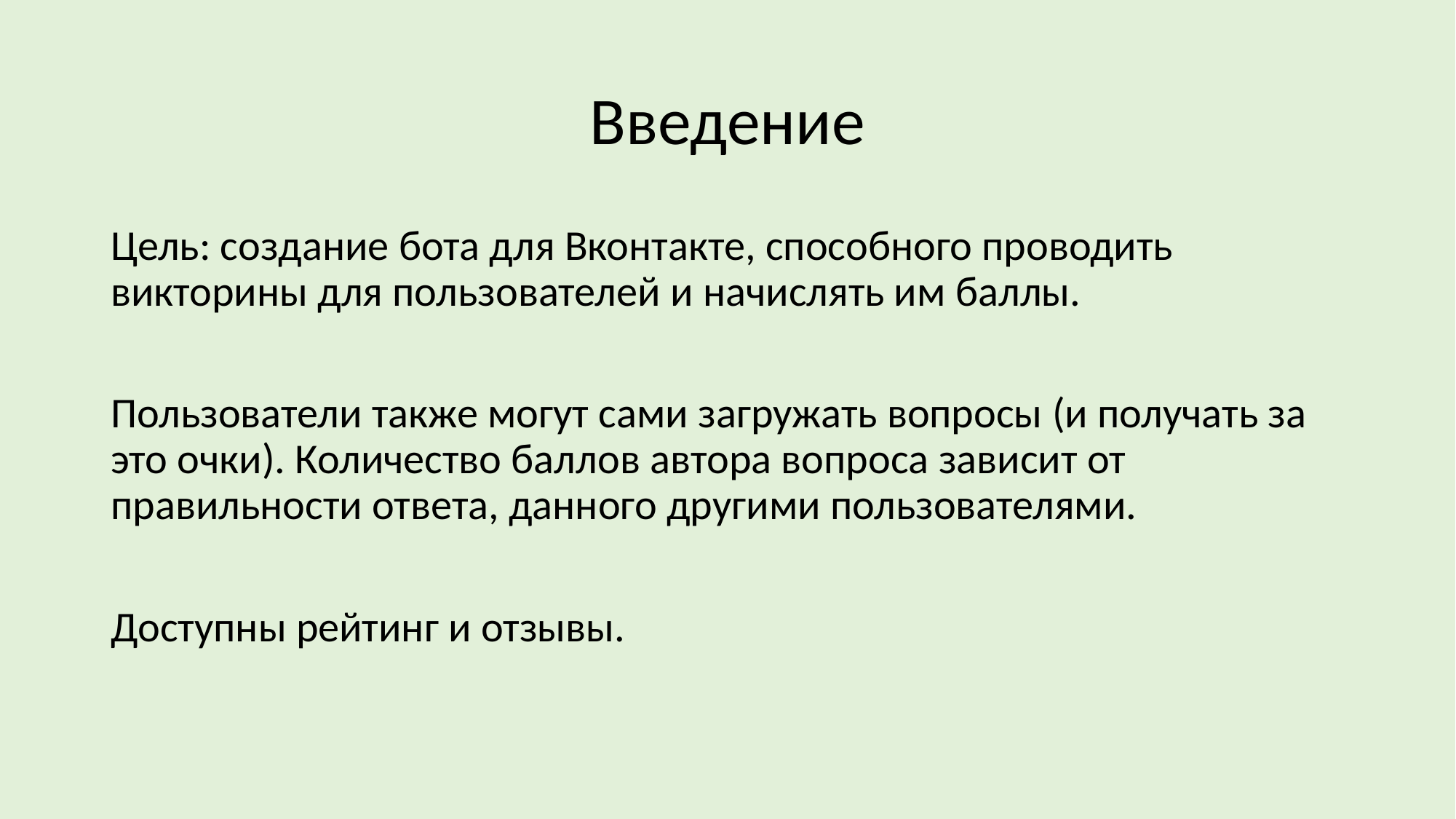

# Введение
Цель: создание бота для Вконтакте, способного проводить викторины для пользователей и начислять им баллы.

Пользователи также могут сами загружать вопросы (и получать за это очки). Количество баллов автора вопроса зависит от правильности ответа, данного другими пользователями.

Доступны рейтинг и отзывы.